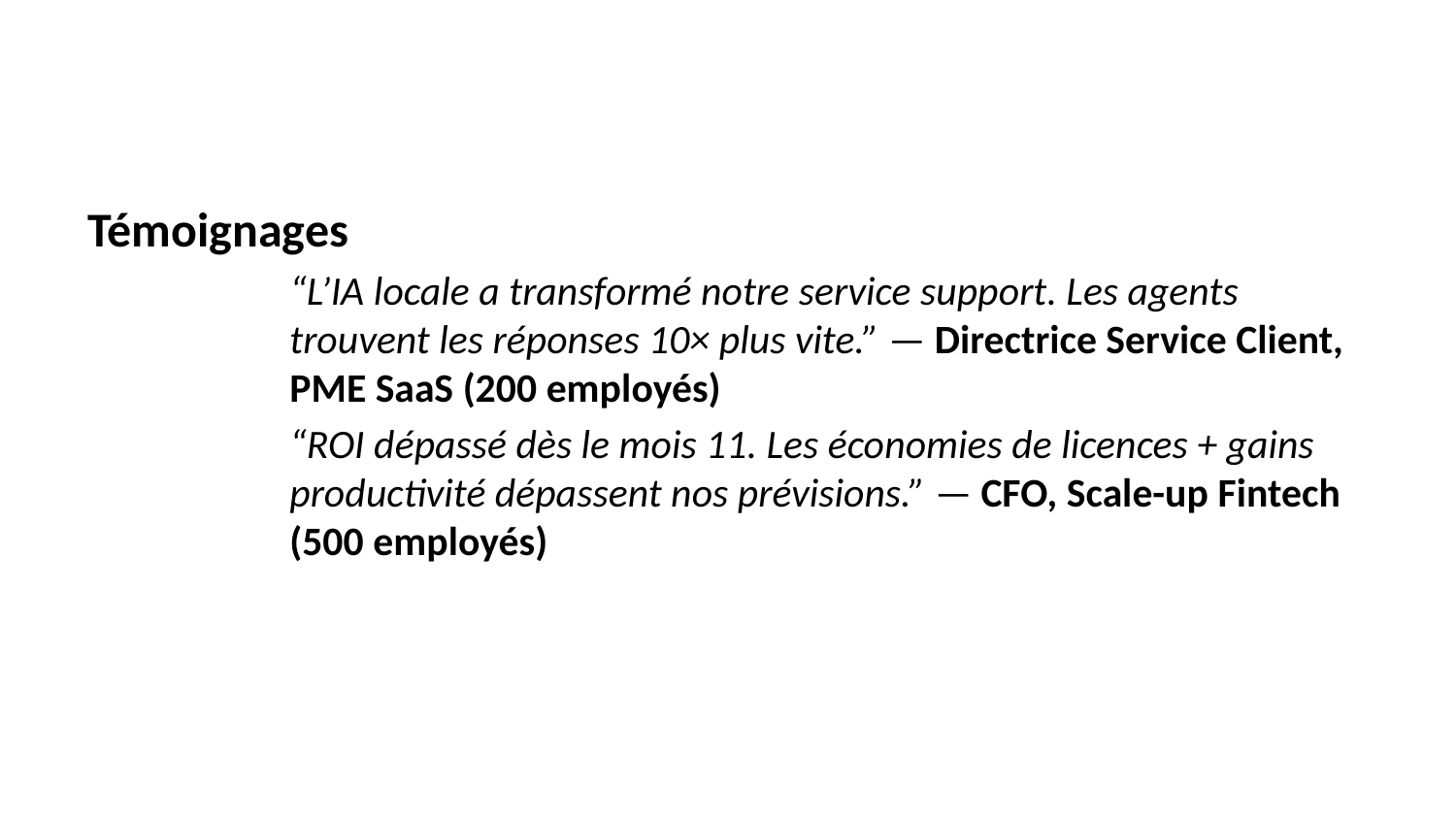

Témoignages
“L’IA locale a transformé notre service support. Les agents trouvent les réponses 10× plus vite.” — Directrice Service Client, PME SaaS (200 employés)
“ROI dépassé dès le mois 11. Les économies de licences + gains productivité dépassent nos prévisions.” — CFO, Scale-up Fintech (500 employés)